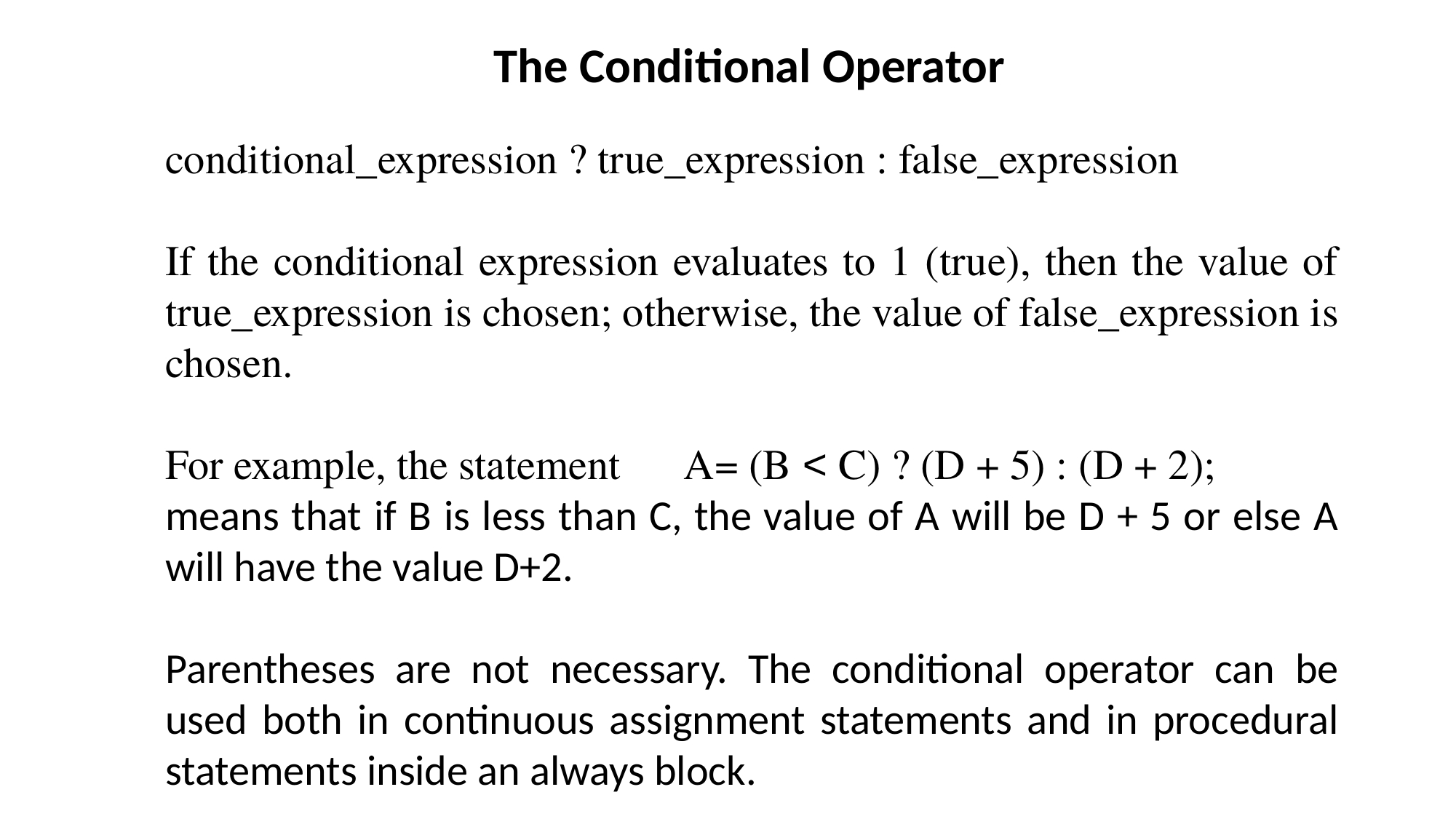

The Conditional Operator
conditional_expression ? true_expression : false_expression

If the conditional expression evaluates to 1 (true), then the value of true_expression is chosen; otherwise, the value of false_expression is chosen.

For example, the statement      A= (B < C) ? (D + 5) : (D + 2);
means that if B is less than C, the value of A will be D + 5 or else A will have the value D+2.

Parentheses are not necessary. The conditional operator can be used both in continuous assignment statements and in procedural statements inside an always block.